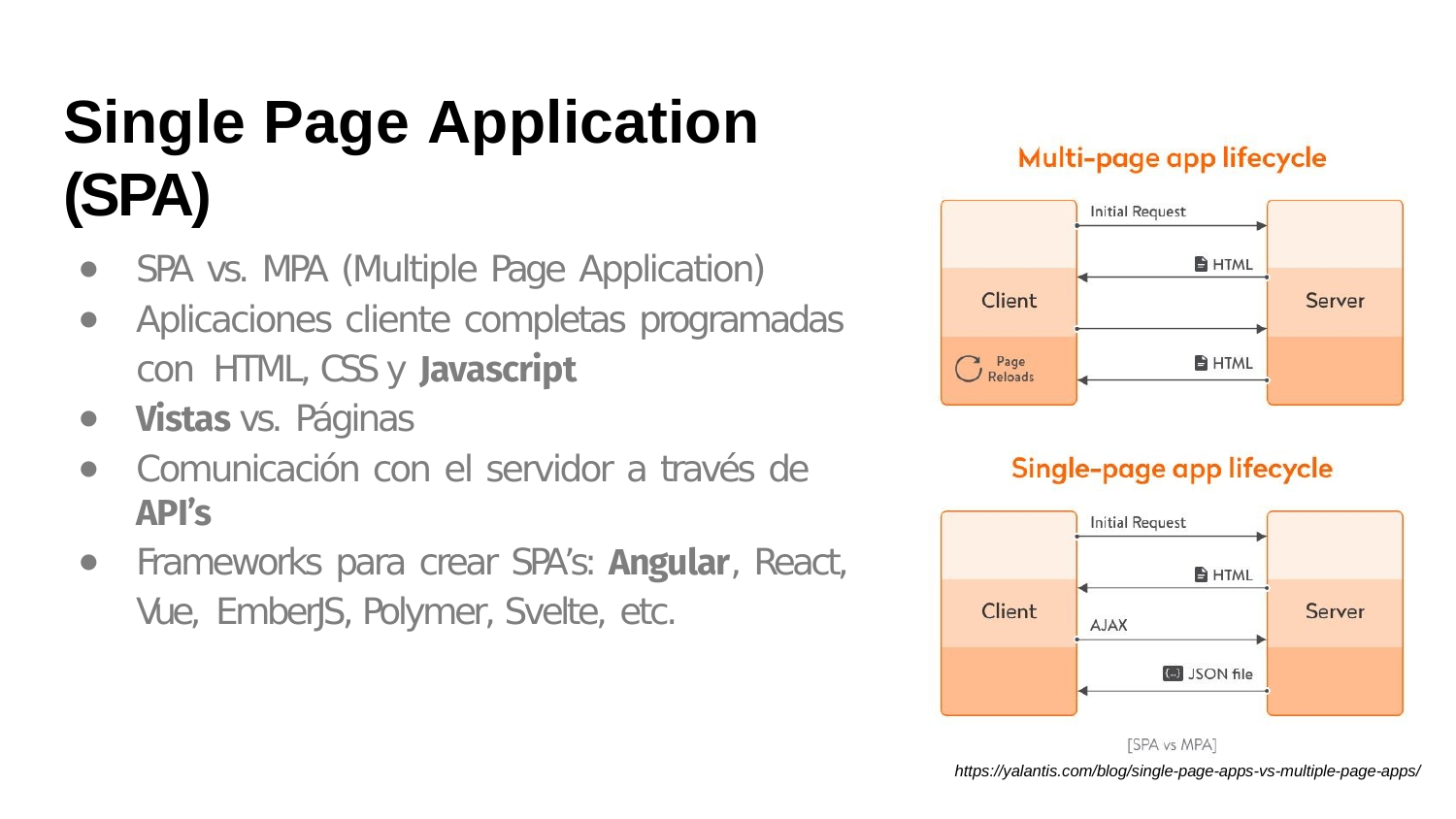

# Single Page Application (SPA)

SPA vs. MPA (Multiple Page Application)
Aplicaciones cliente completas programadas con  HTML, CSS y Javascript
Vistas vs. Páginas
Comunicación con el servidor a través de API’s
Frameworks para crear SPA’s: Angular, React, Vue,  EmberJS, Polymer, Svelte, etc.
https://yalantis.com/blog/single-page-apps-vs-multiple-page-apps/